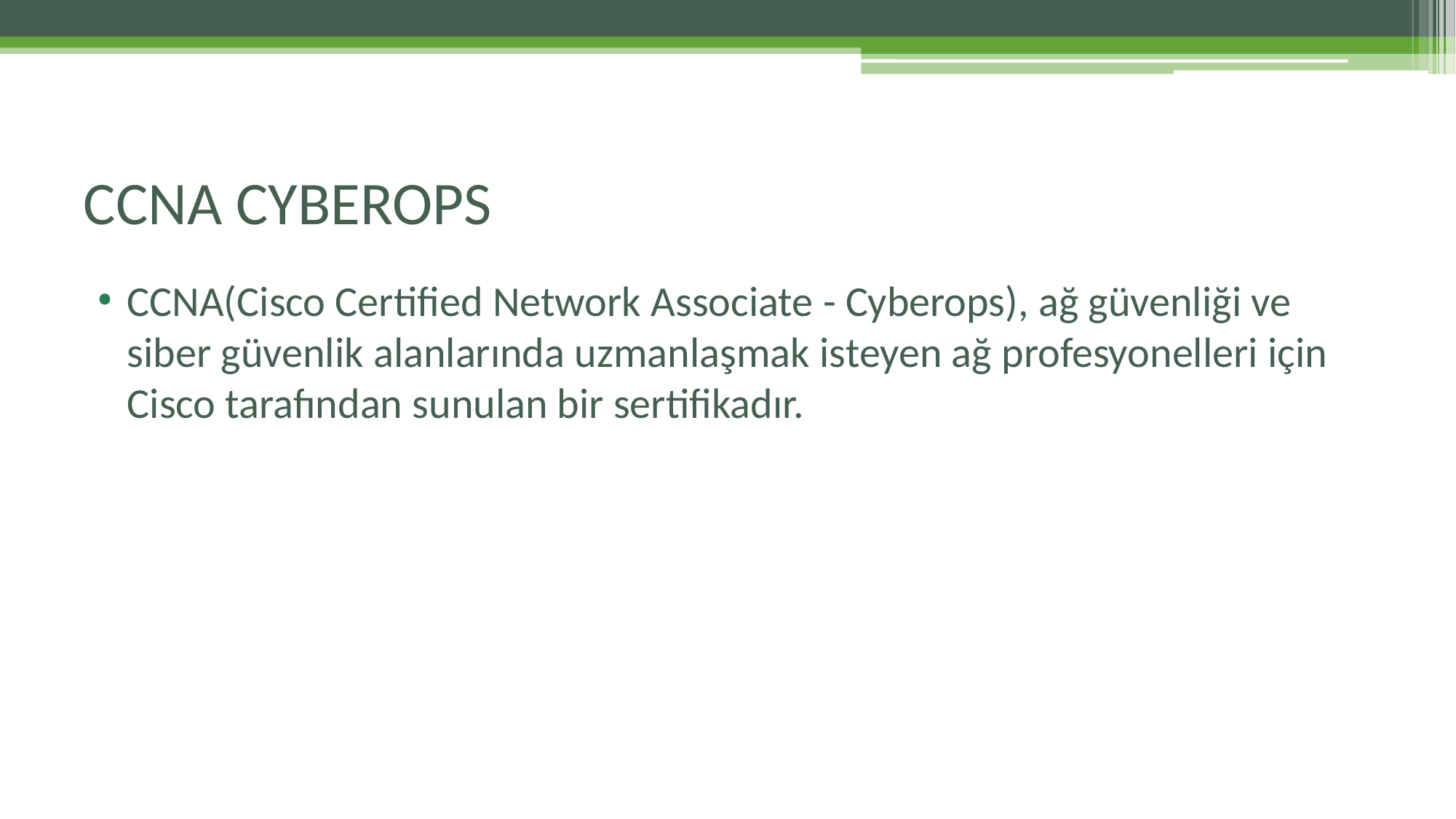

# CCNA CYBEROPS
CCNA(Cisco Certified Network Associate - Cyberops), ağ güvenliği ve siber güvenlik alanlarında uzmanlaşmak isteyen ağ profesyonelleri için Cisco tarafından sunulan bir sertifikadır.